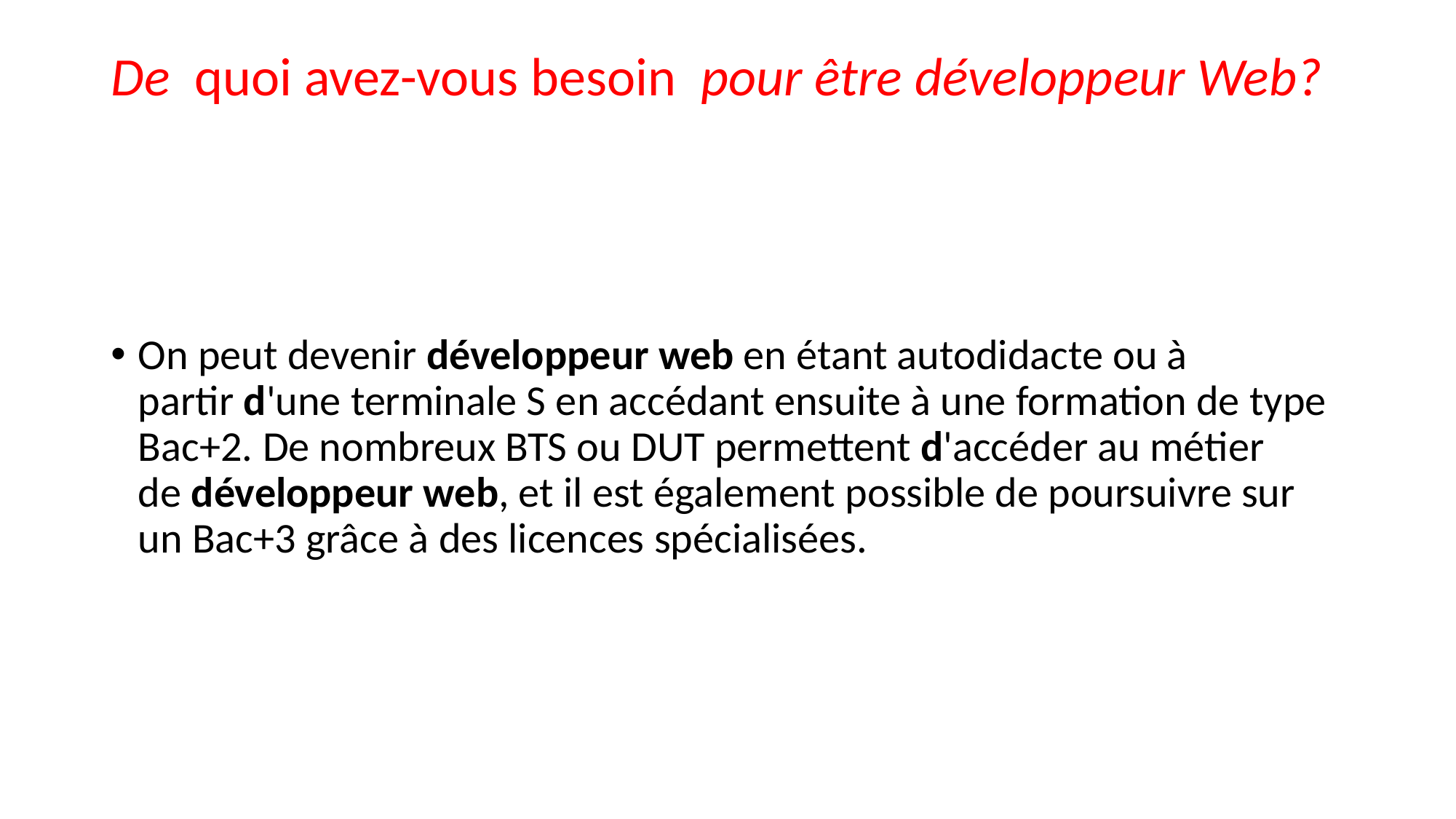

# De  quoi avez-vous besoin  pour être développeur Web?
On peut devenir développeur web en étant autodidacte ou à partir d'une terminale S en accédant ensuite à une formation de type Bac+2. De nombreux BTS ou DUT permettent d'accéder au métier de développeur web, et il est également possible de poursuivre sur un Bac+3 grâce à des licences spécialisées.